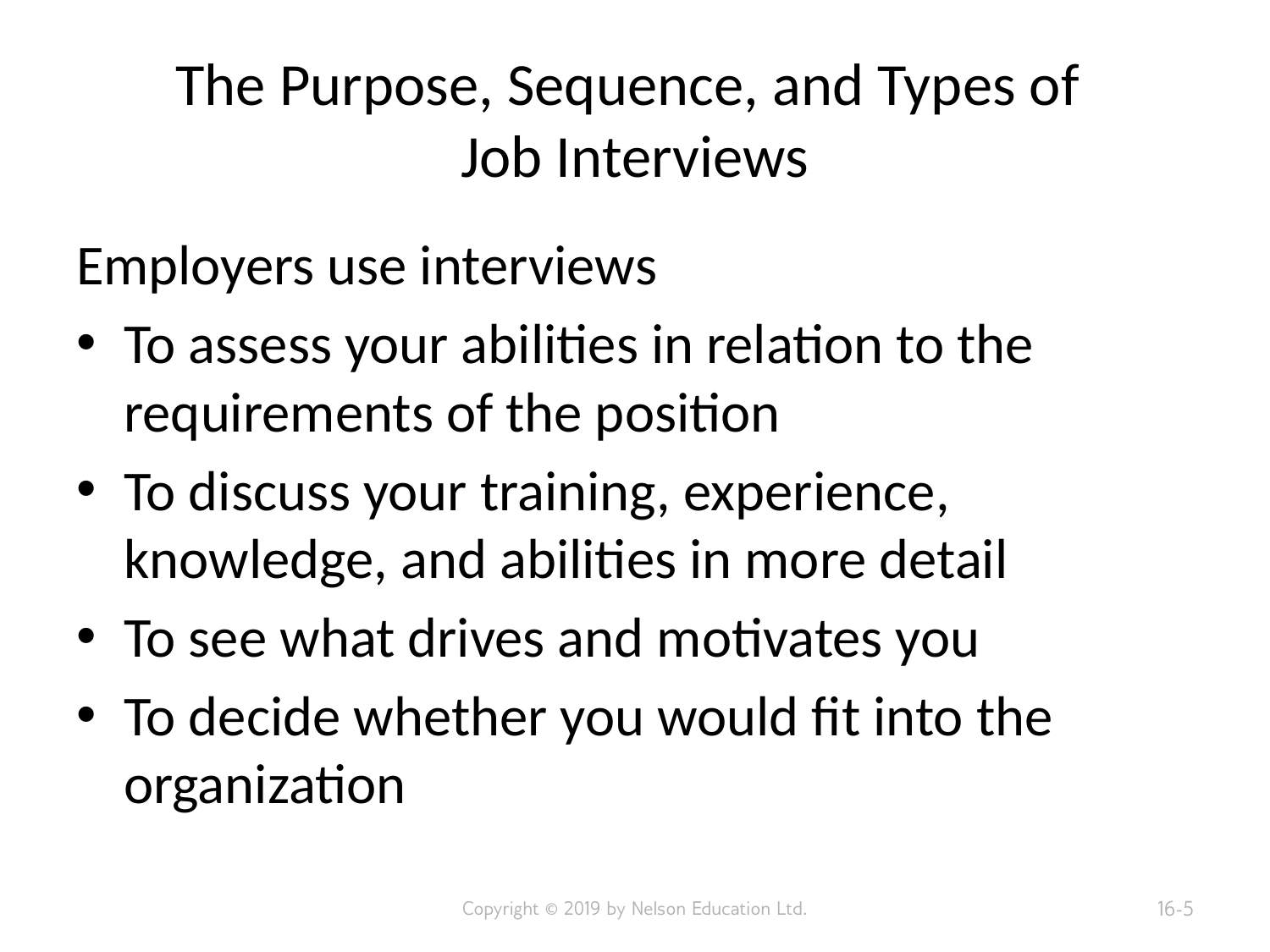

# The Purpose, Sequence, and Types of Job Interviews
Employers use interviews
To assess your abilities in relation to the requirements of the position
To discuss your training, experience, knowledge, and abilities in more detail
To see what drives and motivates you
To decide whether you would fit into the organization

Copyright © 2019 by Nelson Education Ltd.
16-5